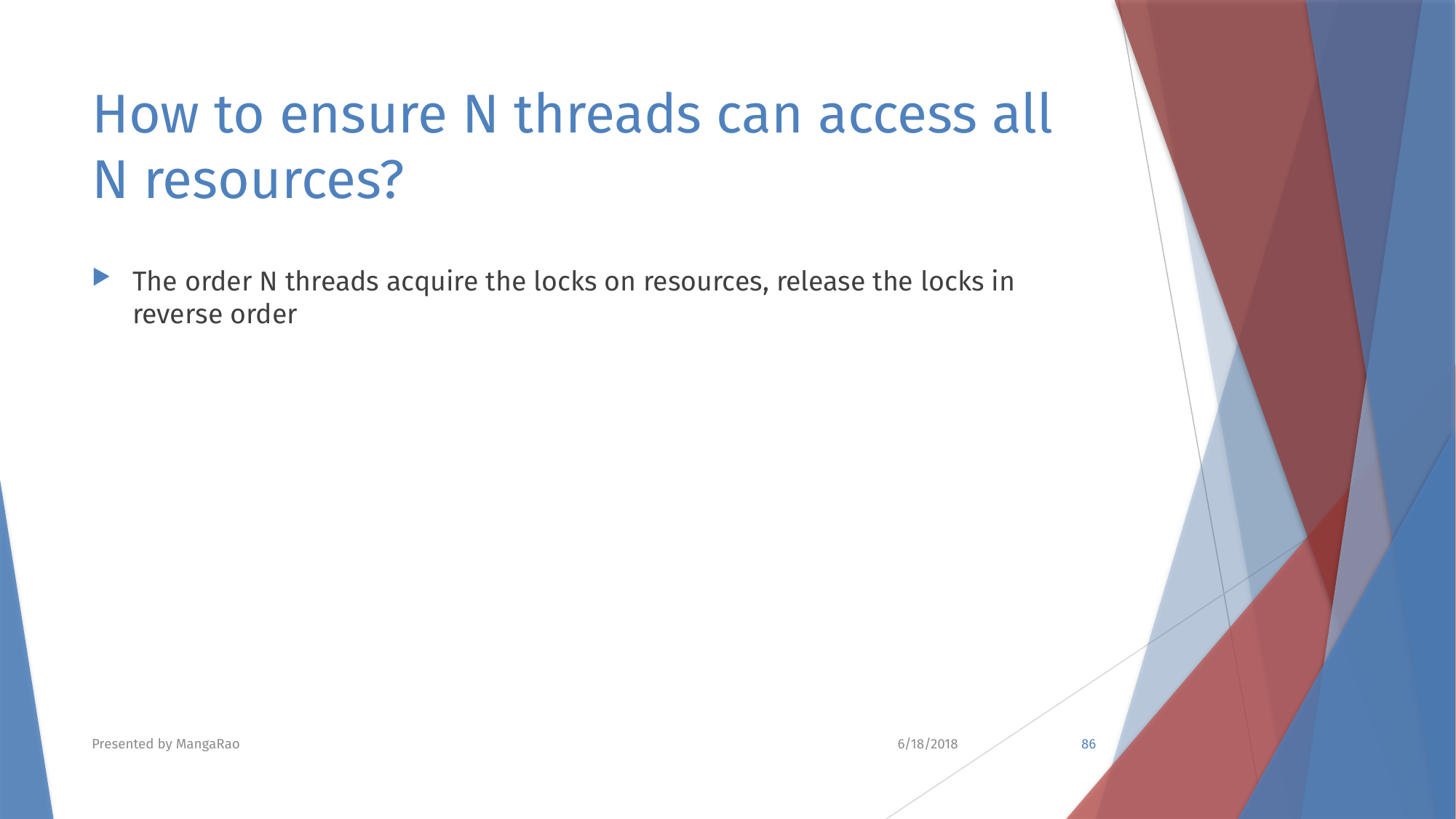

# How to ensure N threads can access all N resources?
The order N threads acquire the locks on resources, release the locks in reverse order

Presented by MangaRao
6/18/2018
86